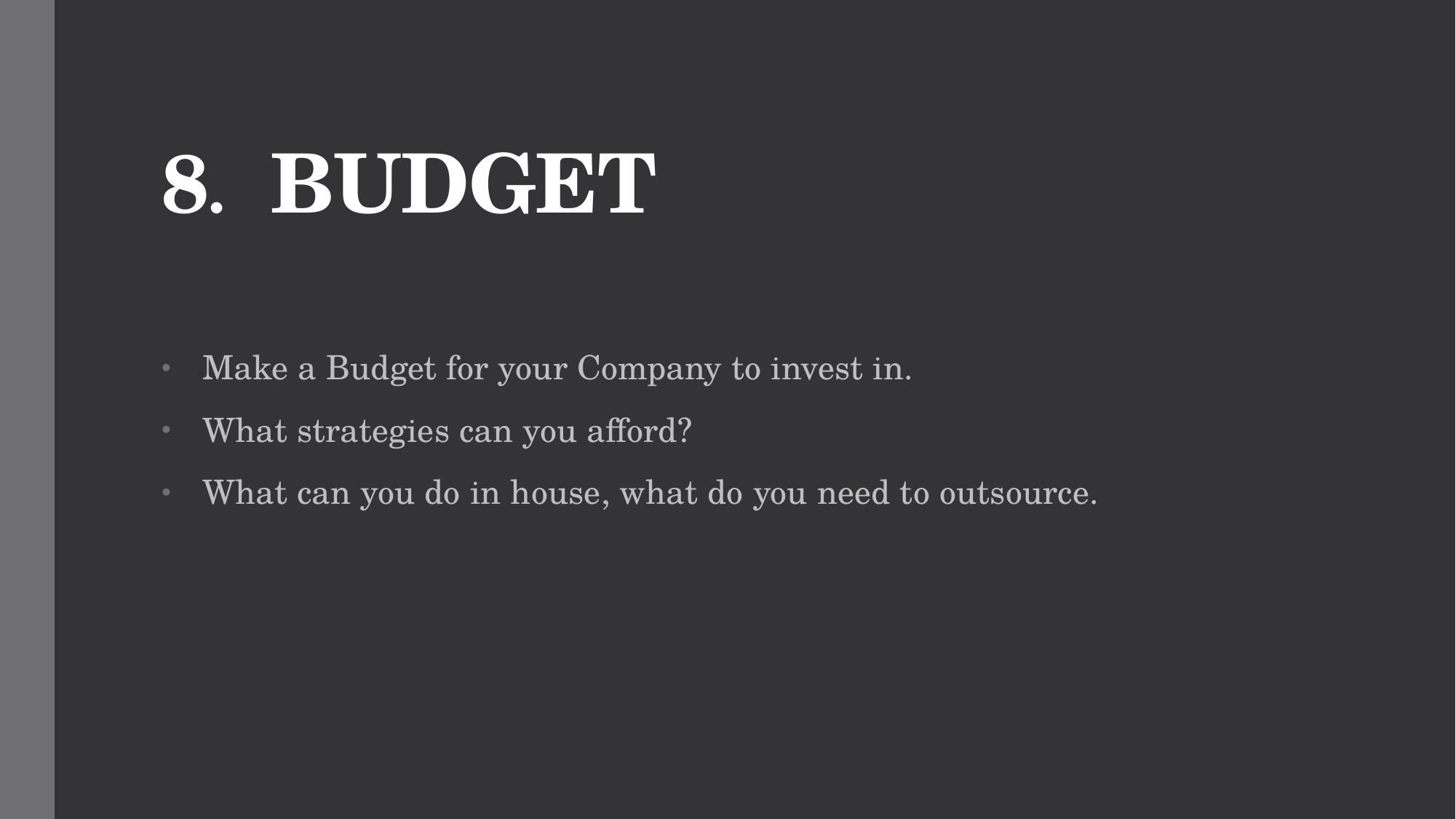

# 8.	BUDGET
Make a Budget for your Company to invest in.
What strategies can you afford?
What can you do in house, what do you need to outsource.